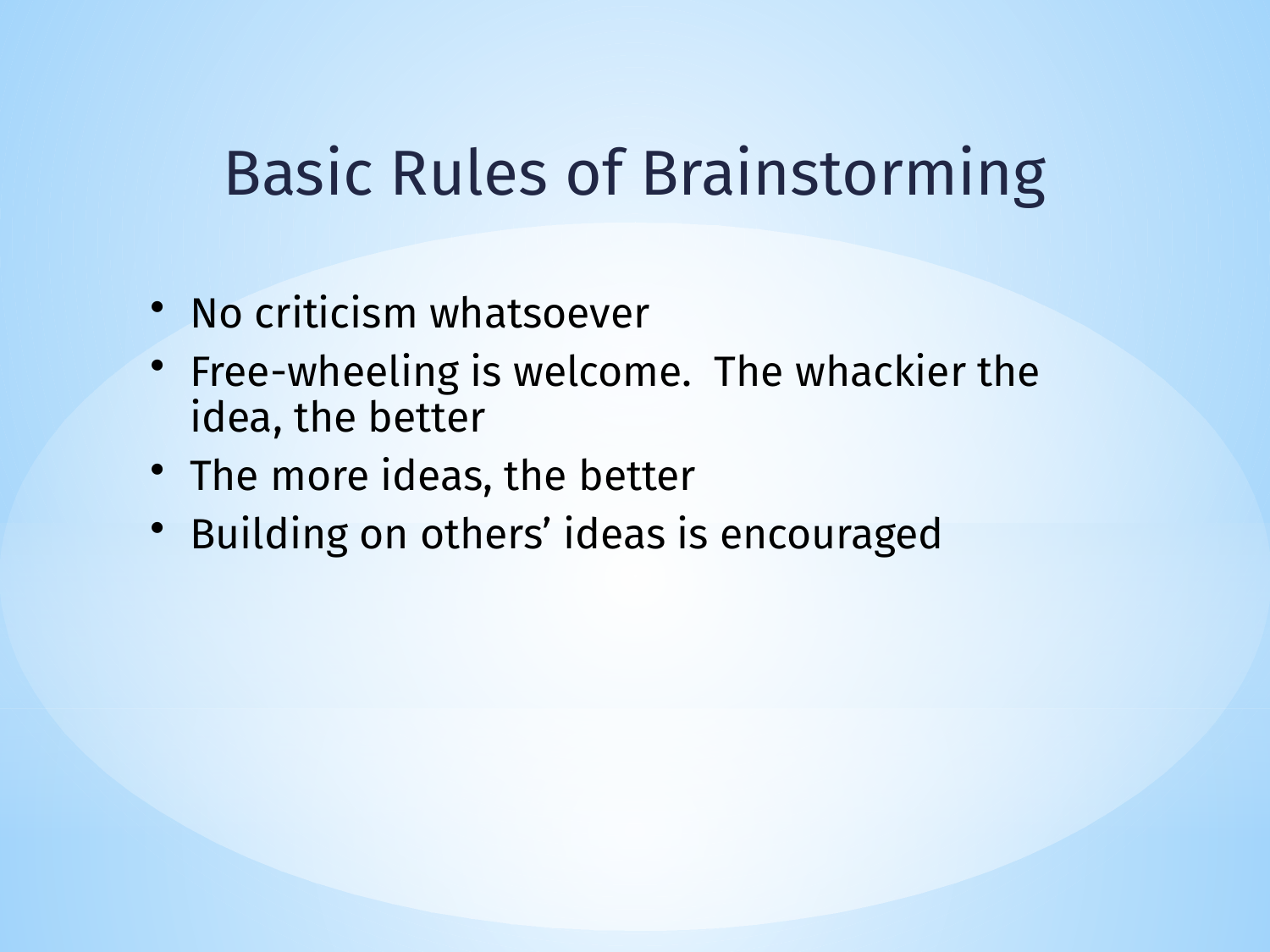

Basic Rules of Brainstorming
No criticism whatsoever
Free-wheeling is welcome.  The whackier the idea, the better
The more ideas, the better
Building on others’ ideas is encouraged